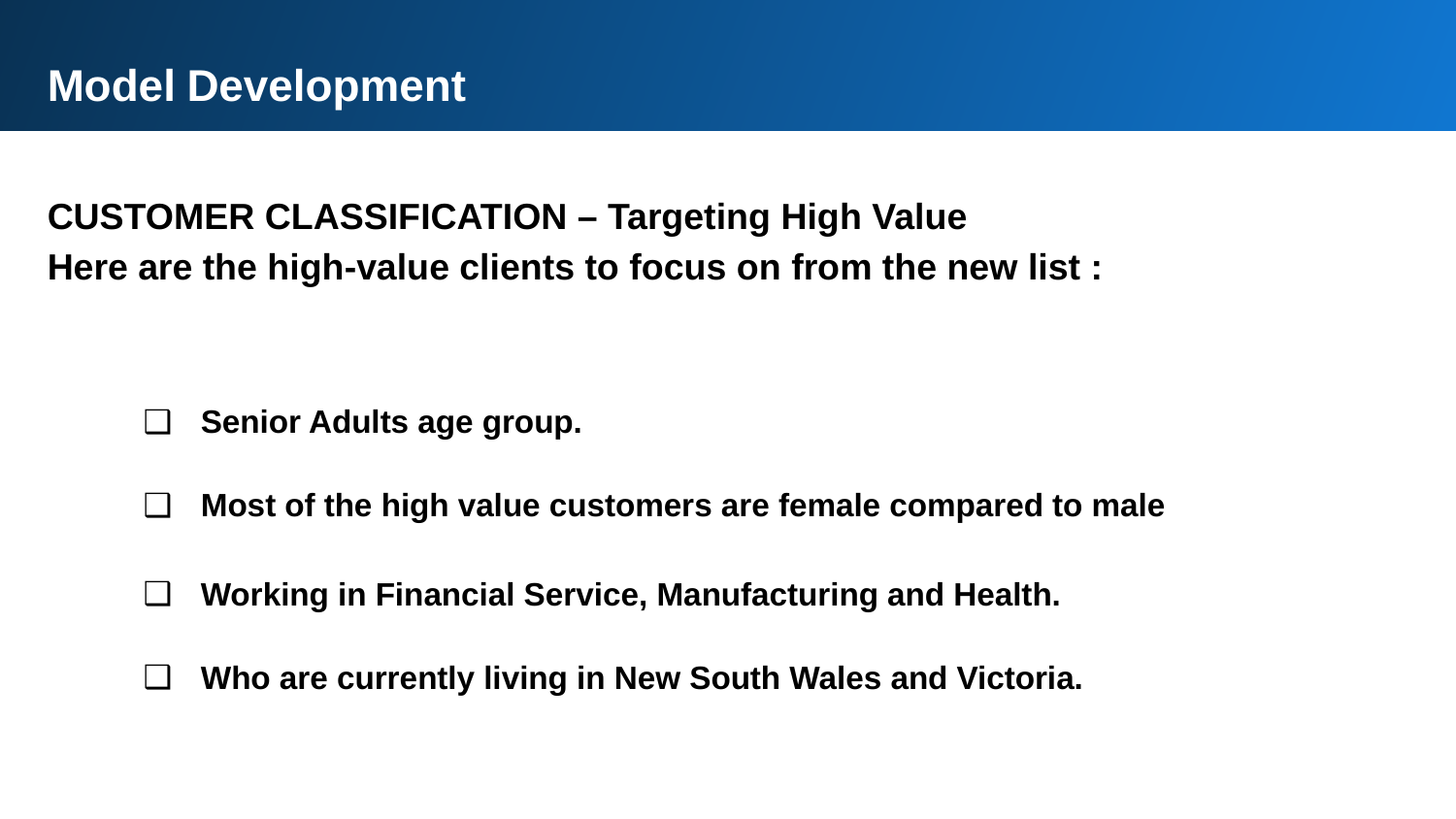

Model Development
CUSTOMER CLASSIFICATION – Targeting High Value
Here are the high-value clients to focus on from the new list :

Senior Adults age group.

Most of the high value customers are female compared to male

Working in Financial Service, Manufacturing and Health.

Who are currently living in New South Wales and Victoria.